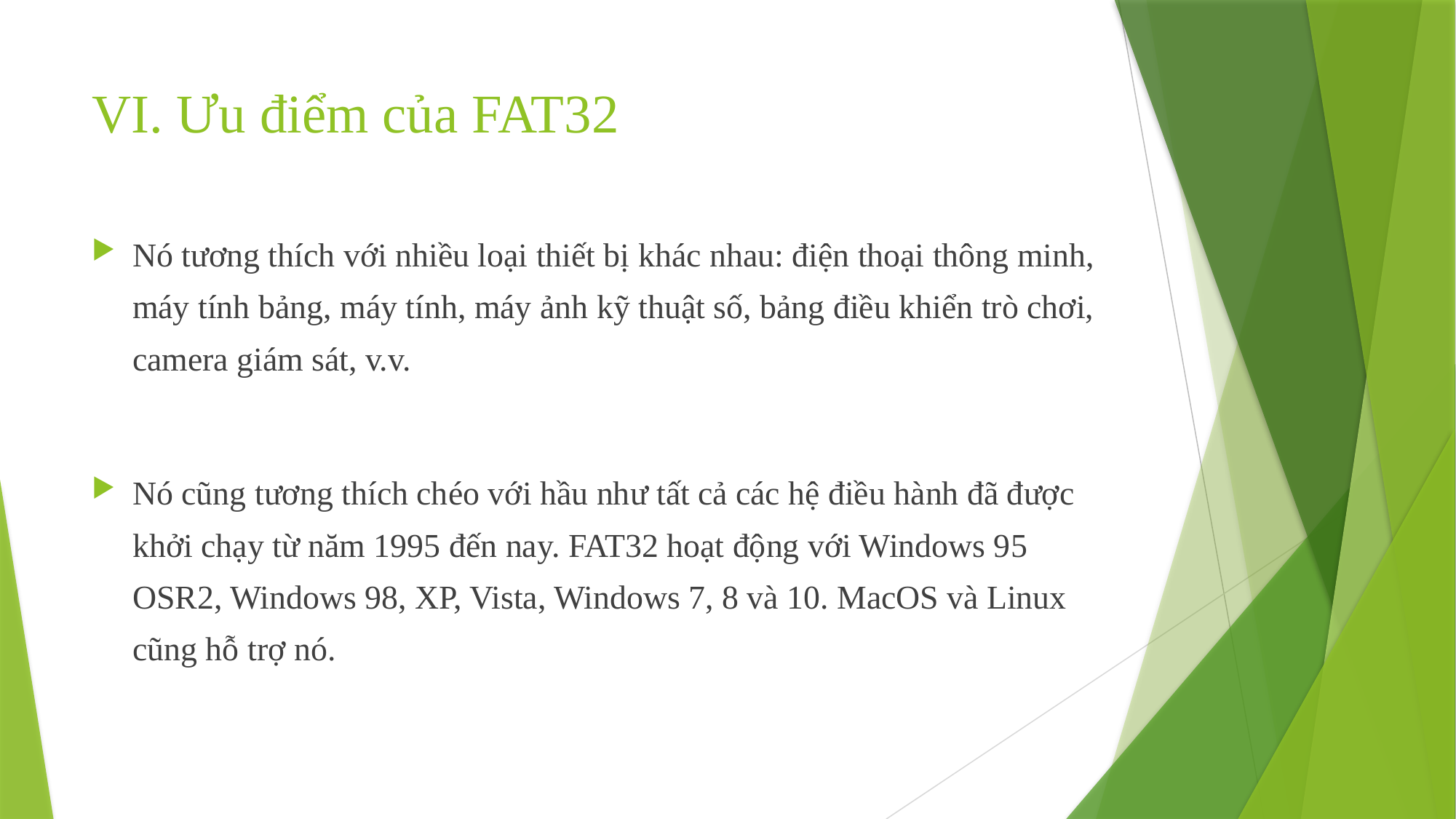

# VI. Ưu điểm của FAT32
Nó tương thích với nhiều loại thiết bị khác nhau: điện thoại thông minh, máy tính bảng, máy tính, máy ảnh kỹ thuật số, bảng điều khiển trò chơi, camera giám sát, v.v.

Nó cũng tương thích chéo với hầu như tất cả các hệ điều hành đã được khởi chạy từ năm 1995 đến nay. FAT32 hoạt động với Windows 95 OSR2, Windows 98, XP, Vista, Windows 7, 8 và 10. MacOS và Linux cũng hỗ trợ nó.